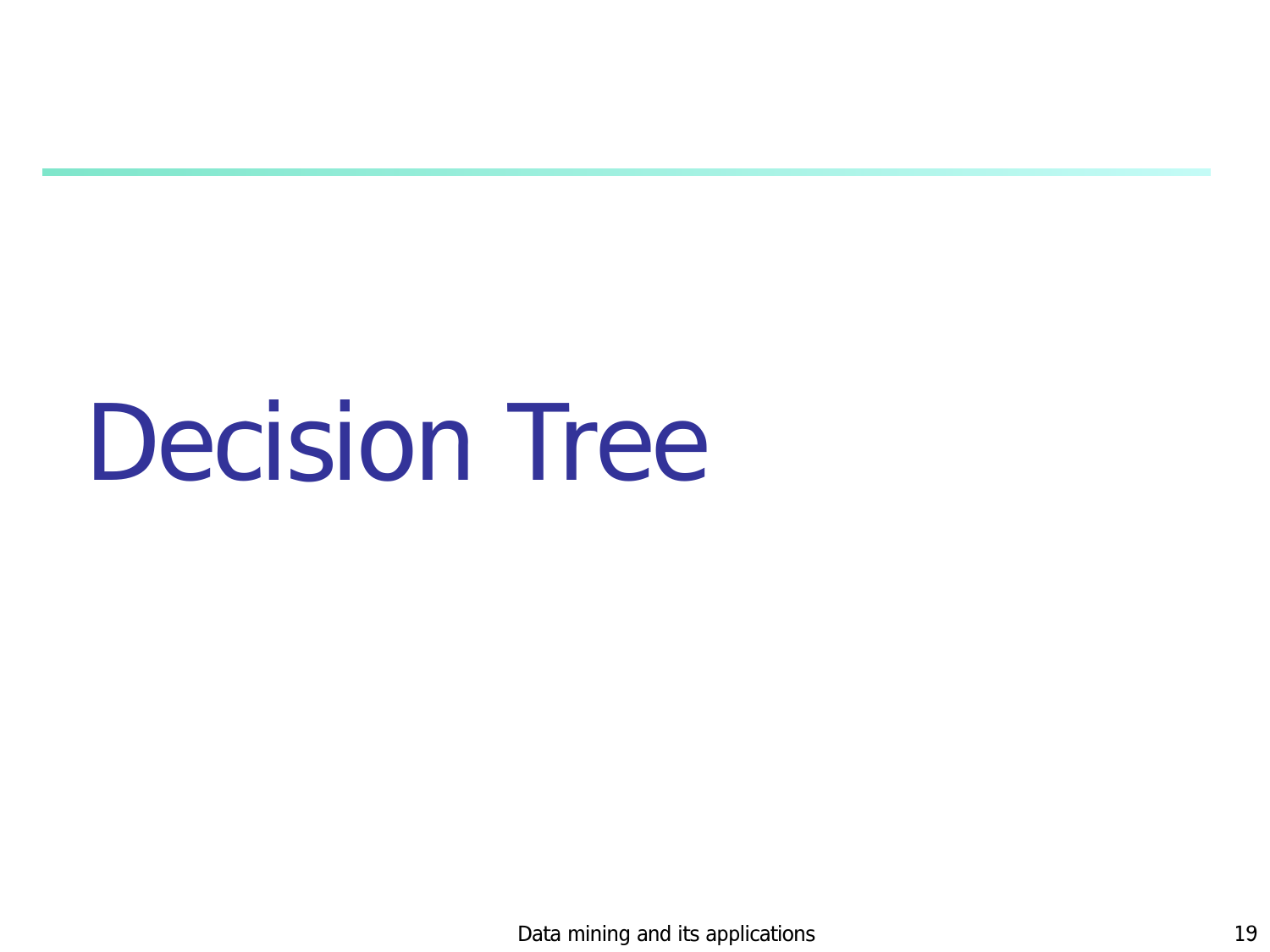

# Decision Tree
Data mining and its applications
19